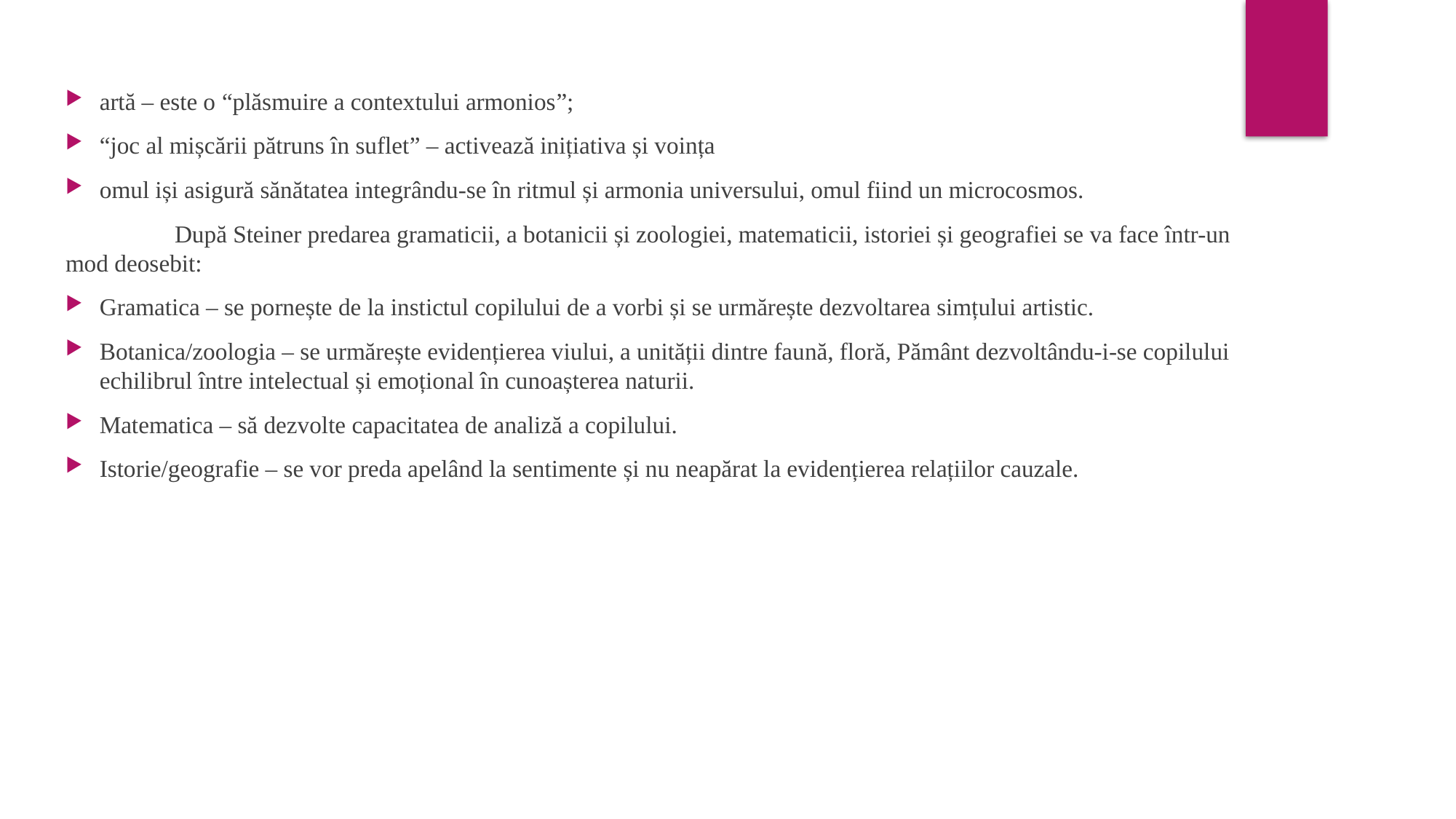

artă – este o “plăsmuire a contextului armonios”;
“joc al mișcării pătruns în suflet” – activează inițiativa și voința
omul iși asigură sănătatea integrându-se în ritmul și armonia universului, omul fiind un microcosmos.
	După Steiner predarea gramaticii, a botanicii și zoologiei, matematicii, istoriei și geografiei se va face într-un mod deosebit:
Gramatica – se pornește de la instictul copilului de a vorbi și se urmărește dezvoltarea simțului artistic.
Botanica/zoologia – se urmărește evidențierea viului, a unității dintre faună, floră, Pământ dezvoltându-i-se copilului echilibrul între intelectual și emoțional în cunoașterea naturii.
Matematica – să dezvolte capacitatea de analiză a copilului.
Istorie/geografie – se vor preda apelând la sentimente și nu neapărat la evidențierea relațiilor cauzale.